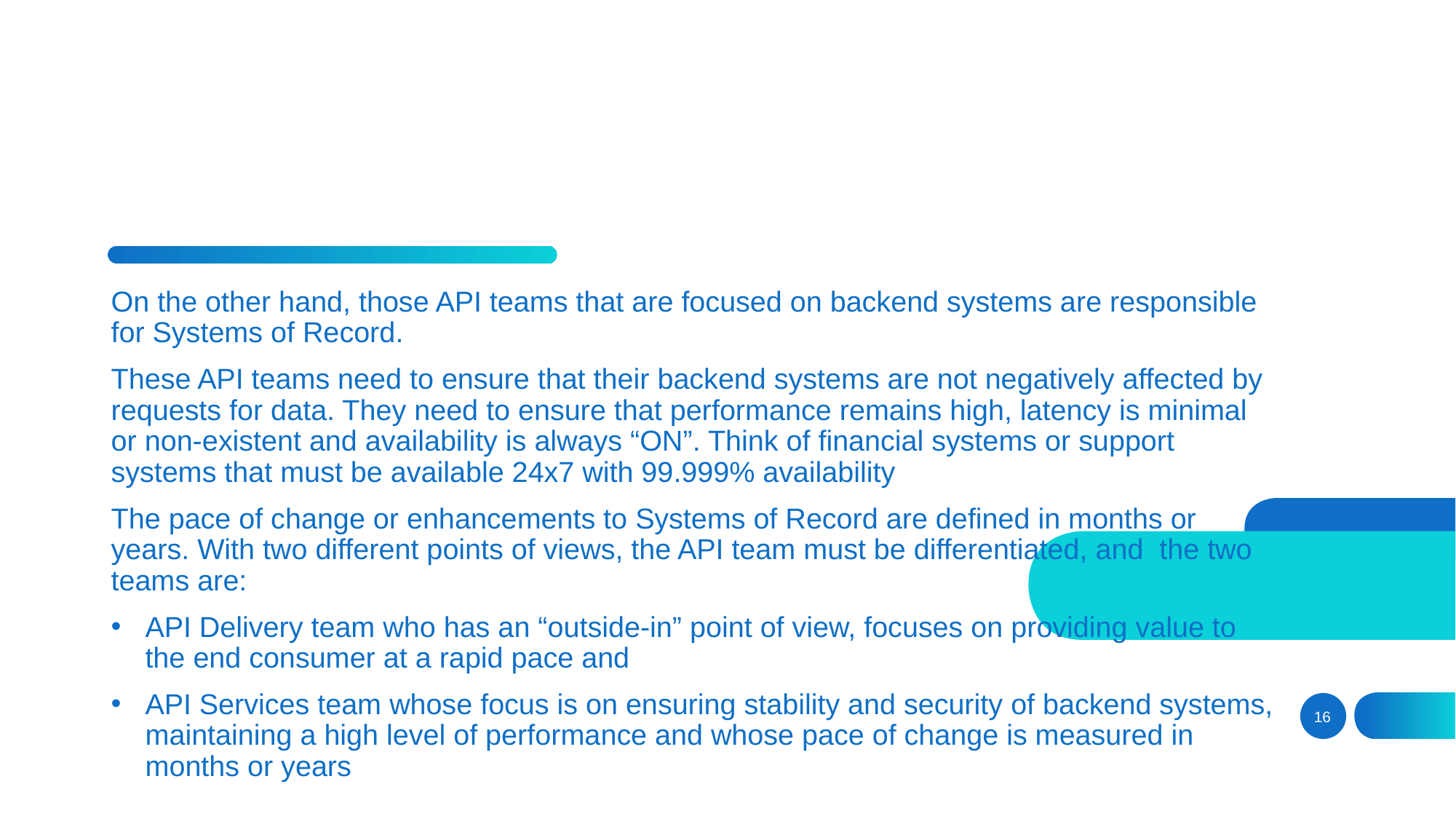

On the other hand, those API teams that are focused on backend systems are responsible for Systems of Record.
These API teams need to ensure that their backend systems are not negatively affected by requests for data. They need to ensure that performance remains high, latency is minimal or non-existent and availability is always “ON”. Think of financial systems or support systems that must be available 24x7 with 99.999% availability
The pace of change or enhancements to Systems of Record are defined in months or years. With two different points of views, the API team must be differentiated, and  the two teams are:
API Delivery team who has an “outside-in” point of view, focuses on providing value to the end consumer at a rapid pace and
API Services team whose focus is on ensuring stability and security of backend systems, maintaining a high level of performance and whose pace of change is measured in months or years
16